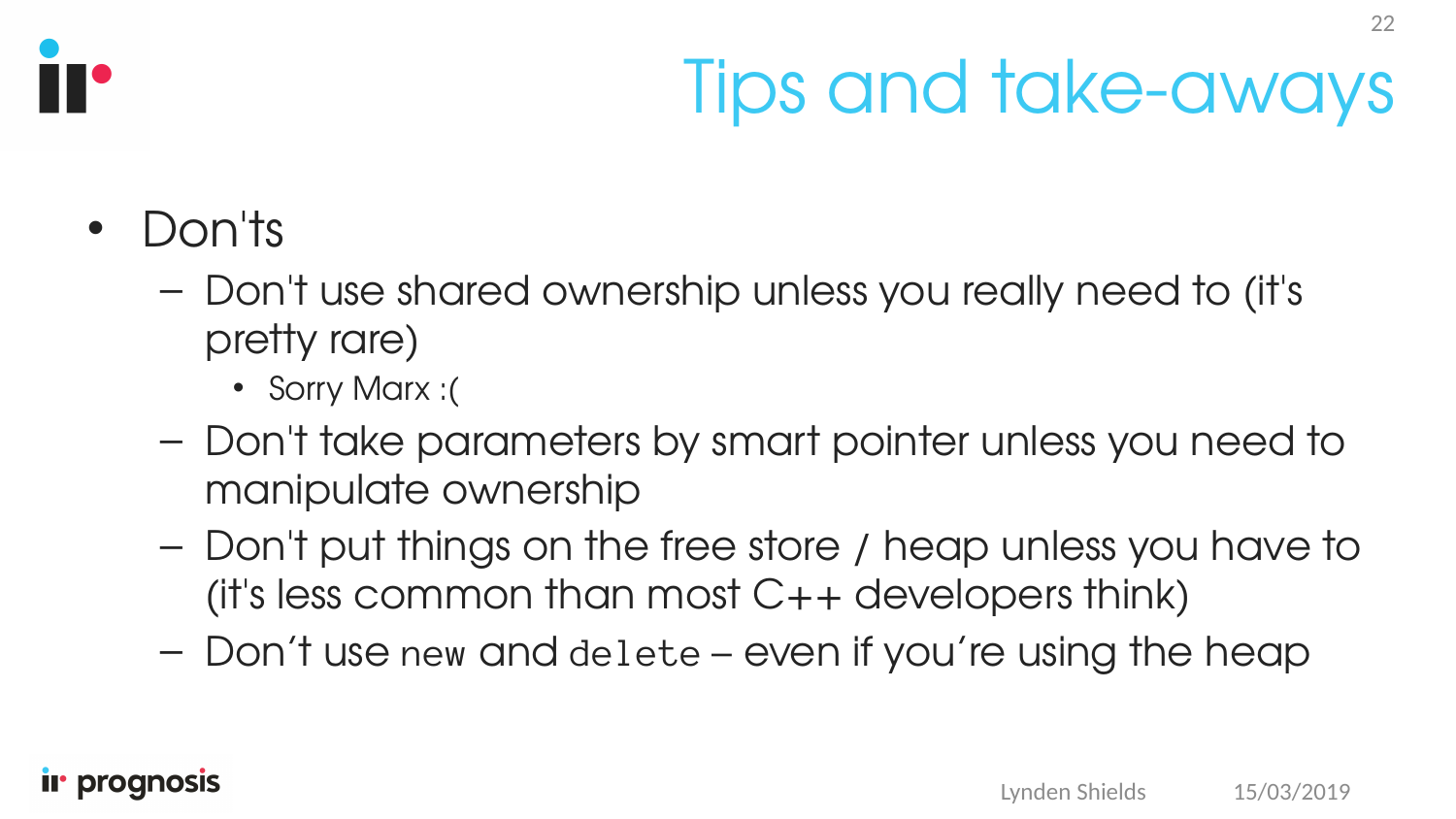

22
# Tips and take-aways
Don'ts
Don't use shared ownership unless you really need to (it's pretty rare)
Sorry Marx :(
Don't take parameters by smart pointer unless you need to manipulate ownership
Don't put things on the free store / heap unless you have to (it's less common than most C++ developers think)
Don’t use new and delete – even if you’re using the heap
15/03/2019
Lynden Shields